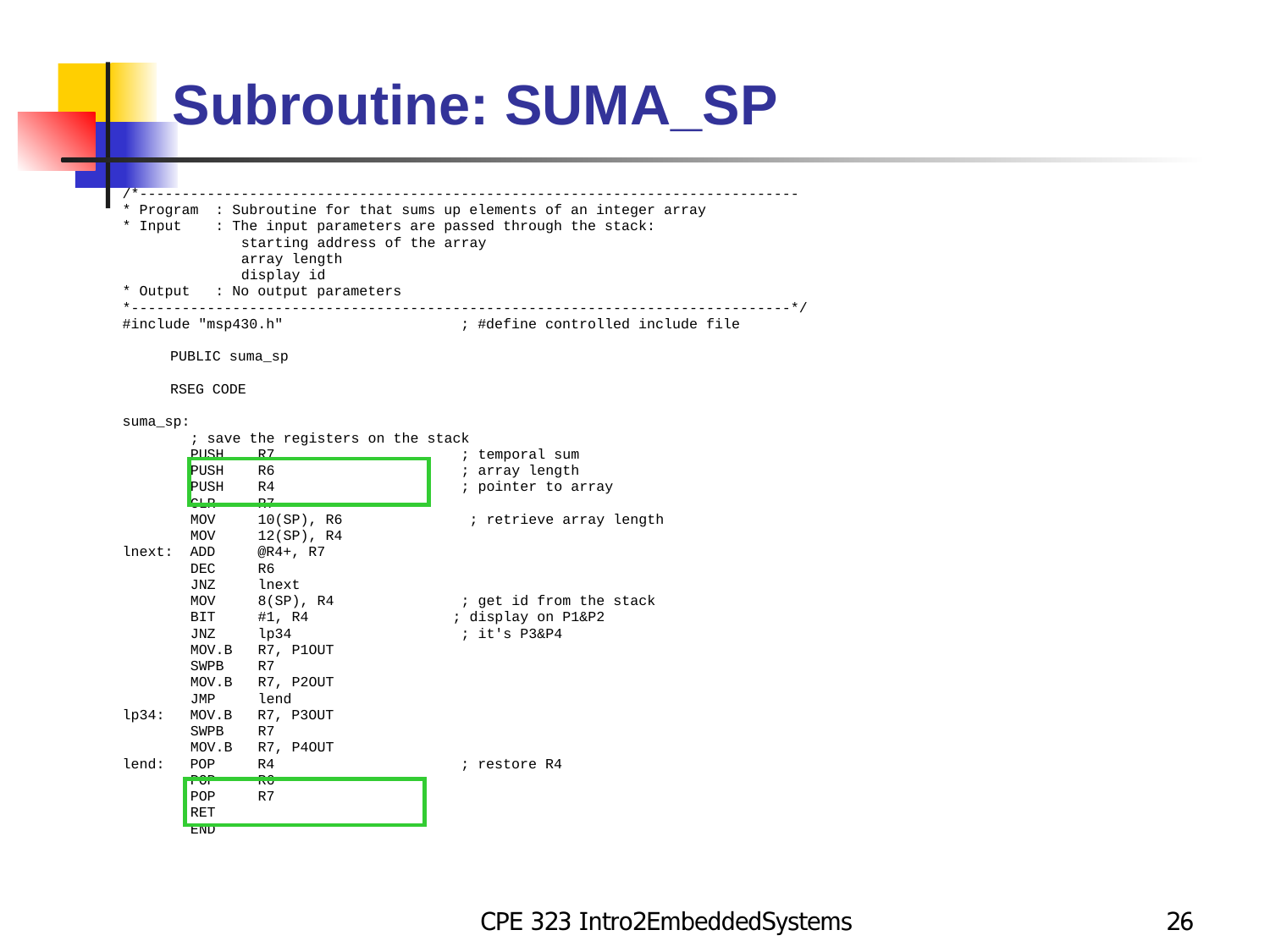

# Subroutine: SUMA_SP
/*------------------------------------------------------------------------------
* Program  : Subroutine for that sums up elements of an integer array
* Input    : The input parameters are passed through the stack:
              starting address of the array
              array length
              display id
* Output   : No output parameters
*------------------------------------------------------------------------------*/
#include "msp430.h"                     ; #define controlled include file

	PUBLIC suma_sp

	RSEG CODE

suma_sp:
        ; save the registers on the stack
        PUSH    R7                      ; temporal sum
        PUSH    R6                      ; array length
        PUSH    R4                      ; pointer to array
        CLR     R7
        MOV     10(SP), R6               ; retrieve array length
        MOV     12(SP), R4
lnext:  ADD     @R4+, R7
        DEC     R6
        JNZ     lnext
        MOV     8(SP), R4               ; get id from the stack
        BIT     #1, R4                 ; display on P1&P2
        JNZ     lp34                    ; it's P3&P4
        MOV.B   R7, P1OUT
        SWPB    R7
        MOV.B   R7, P2OUT
        JMP     lend
lp34:   MOV.B   R7, P3OUT
        SWPB    R7
        MOV.B   R7, P4OUT
lend:   POP     R4                      ; restore R4
        POP     R6
        POP     R7
        RET
        END

CPE 323 Intro2EmbeddedSystems
26